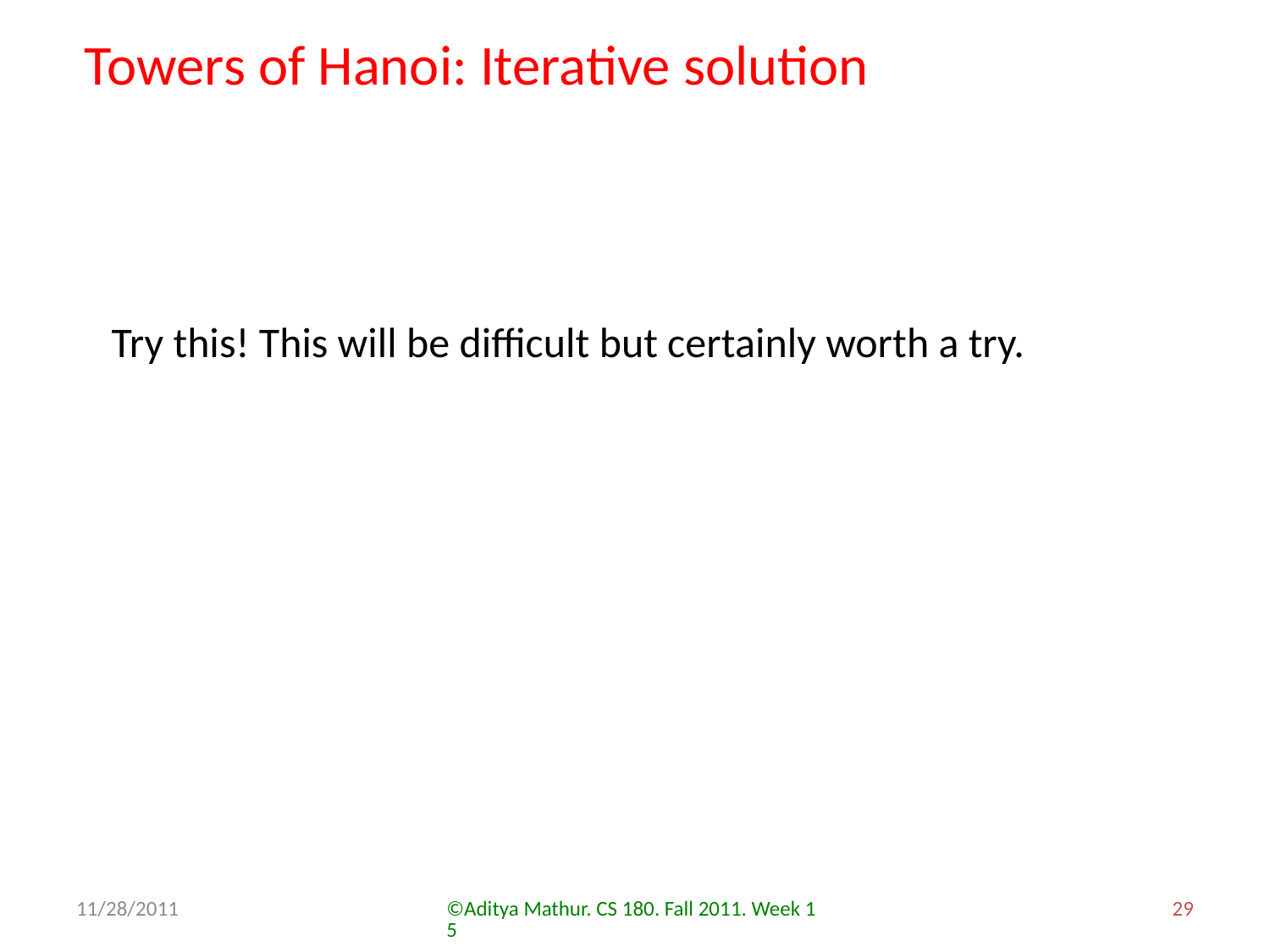

Towers of Hanoi: Iterative solution
Try this! This will be difficult but certainly worth a try.
11/28/2011
©Aditya Mathur. CS 180. Fall 2011. Week 15
29